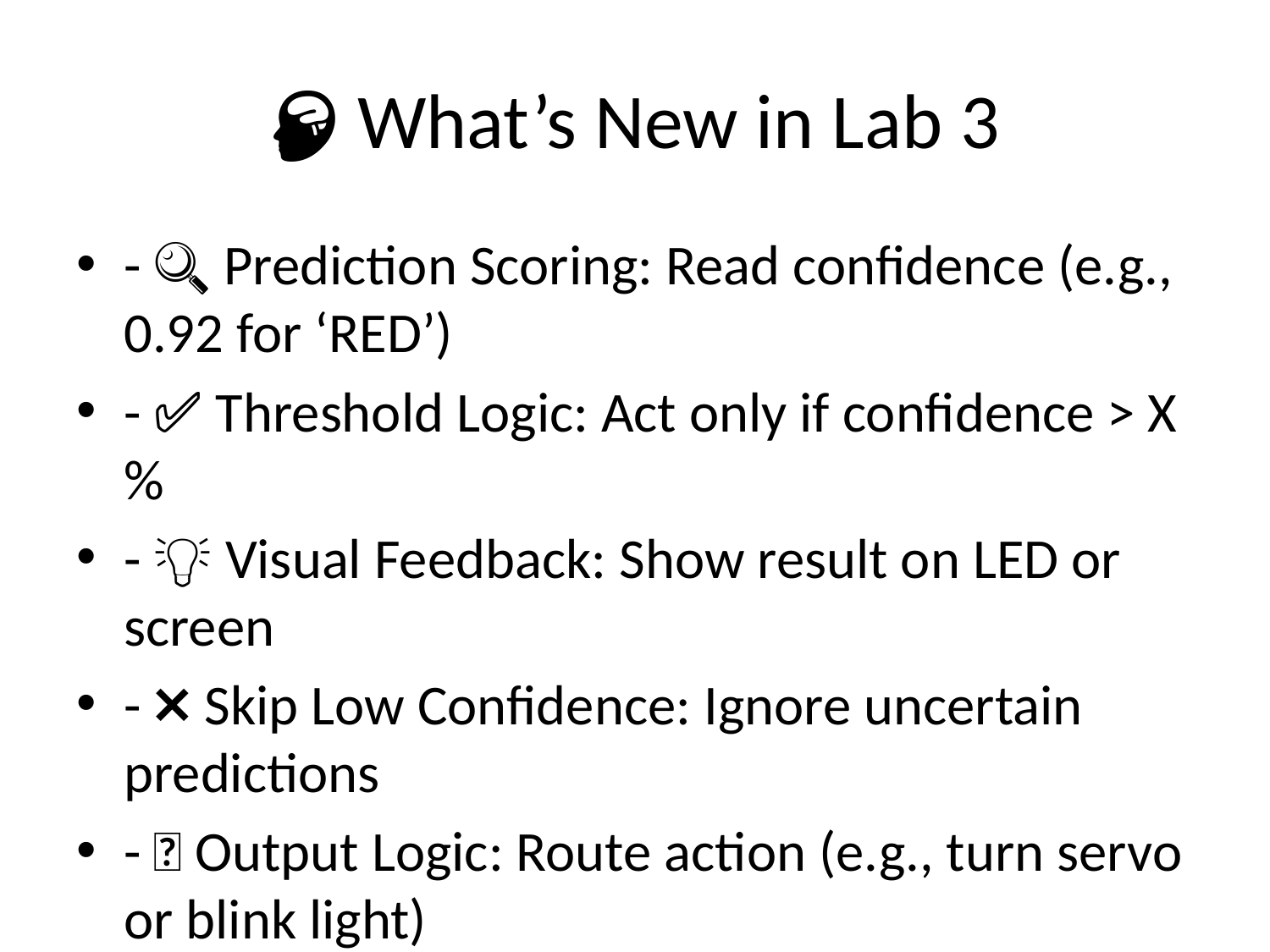

# 🧠 What’s New in Lab 3
- 🔍 Prediction Scoring: Read confidence (e.g., 0.92 for ‘RED’)
- ✅ Threshold Logic: Act only if confidence > X%
- 💡 Visual Feedback: Show result on LED or screen
- ❌ Skip Low Confidence: Ignore uncertain predictions
- 🧱 Output Logic: Route action (e.g., turn servo or blink light)